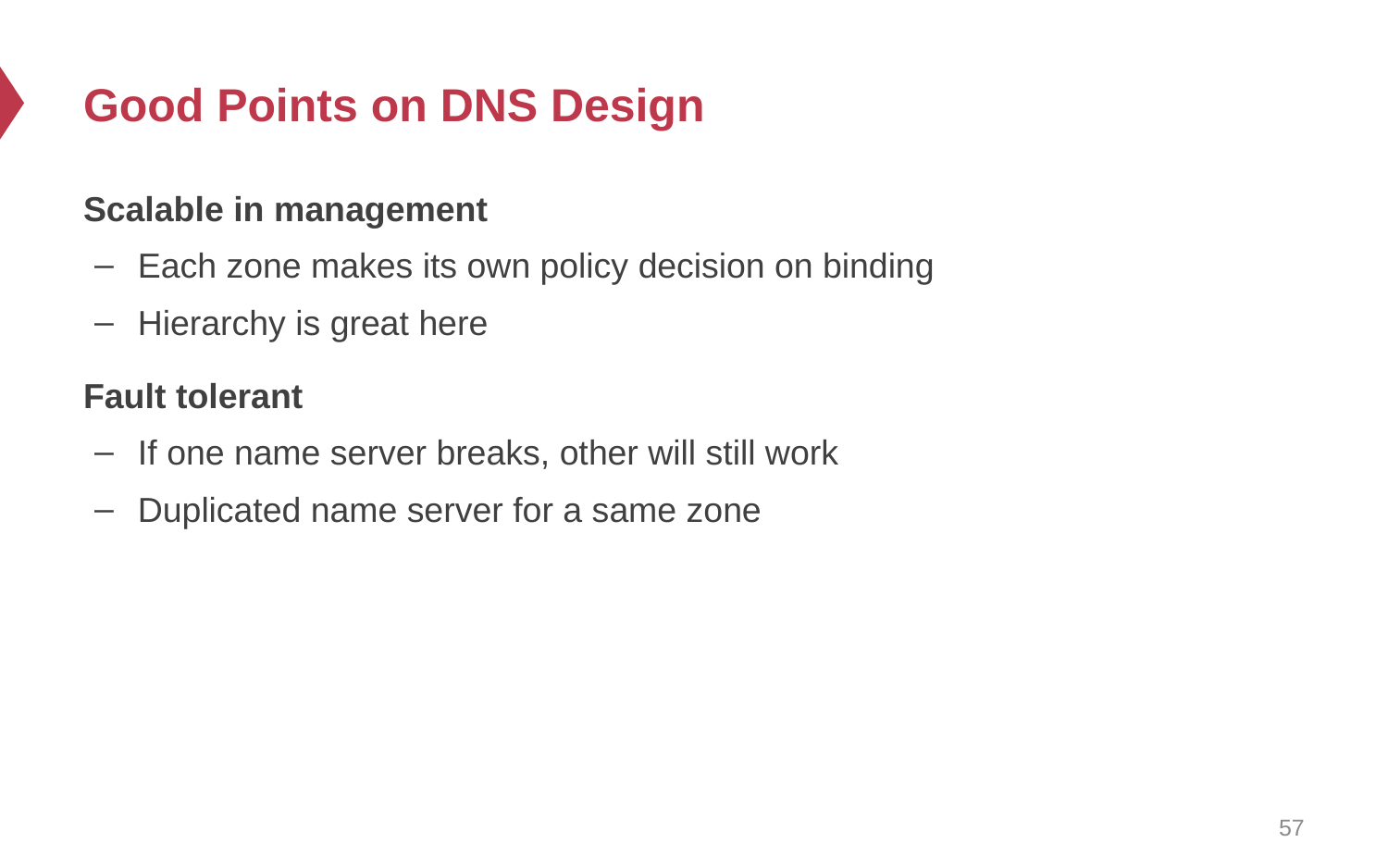

# Good Points on DNS Design
Scalable in management
Each zone makes its own policy decision on binding
Hierarchy is great here
Fault tolerant
If one name server breaks, other will still work
Duplicated name server for a same zone
57